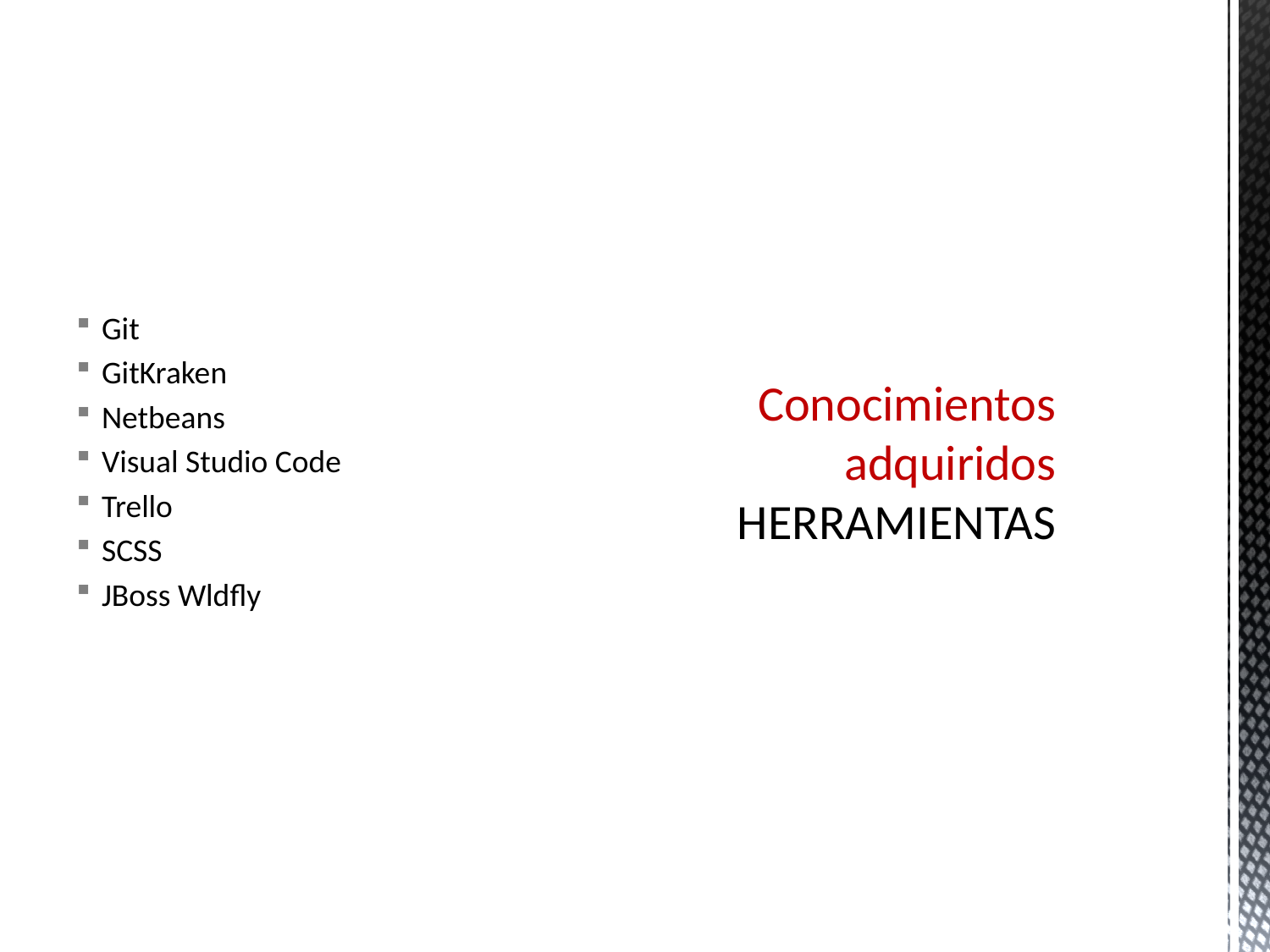

Git
GitKraken
Netbeans
Visual Studio Code
Trello
SCSS
JBoss Wldfly
# Conocimientos adquiridos HERRAMIENTAS